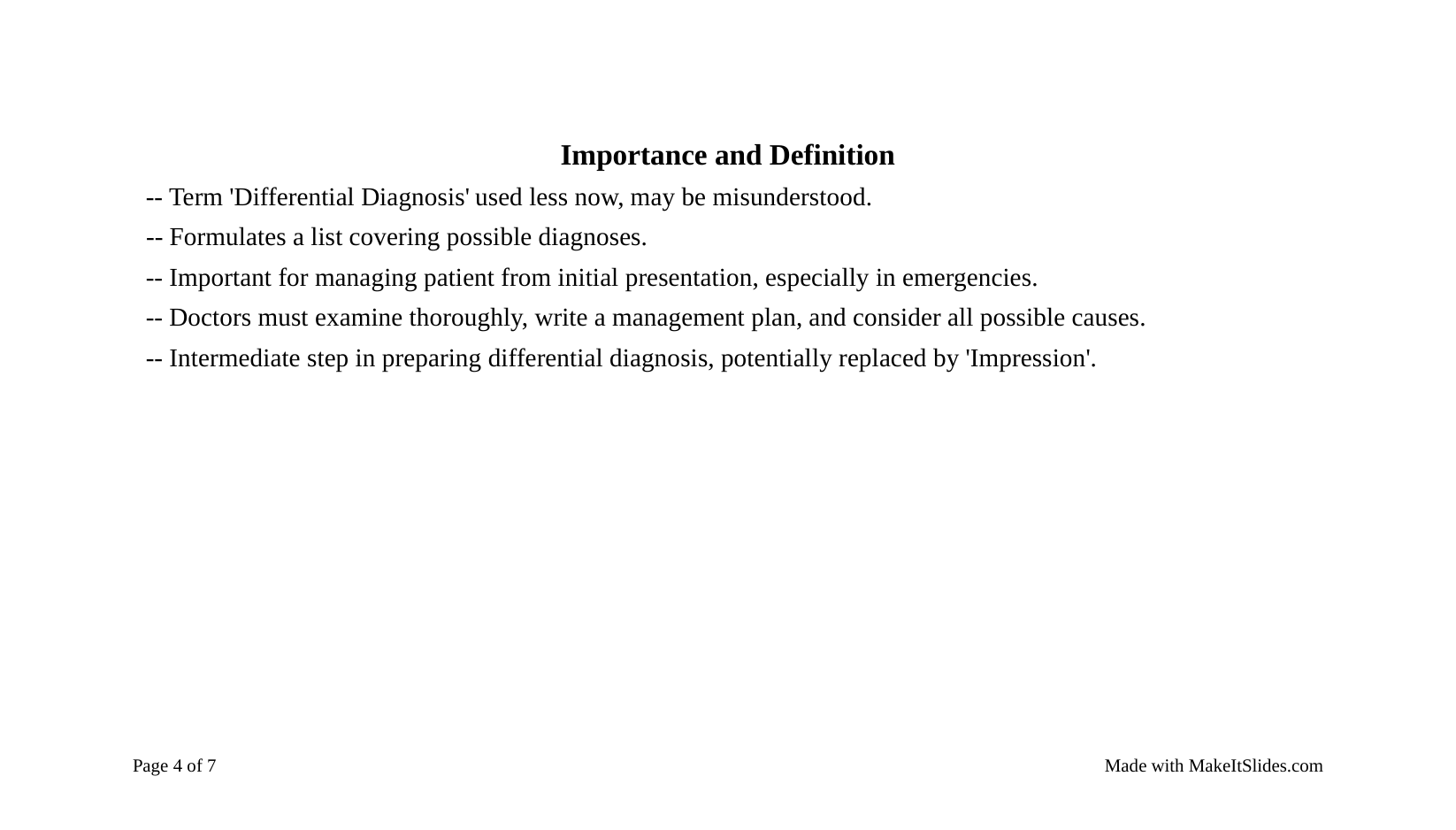

Importance and Definition
-- Term 'Differential Diagnosis'
used less now, may be misunderstood.
-- Formulates a list covering possible diagnoses.
-- Important for managing patient from initial presentation, especially in emergencies.
-- Doctors must examine thoroughly, write a management plan, and consider all possible causes.
-- Intermediate step in preparing differential diagnosis, potentially replaced by 'Impression'.
Page 4 of 7
Made with MakeItSlides.com